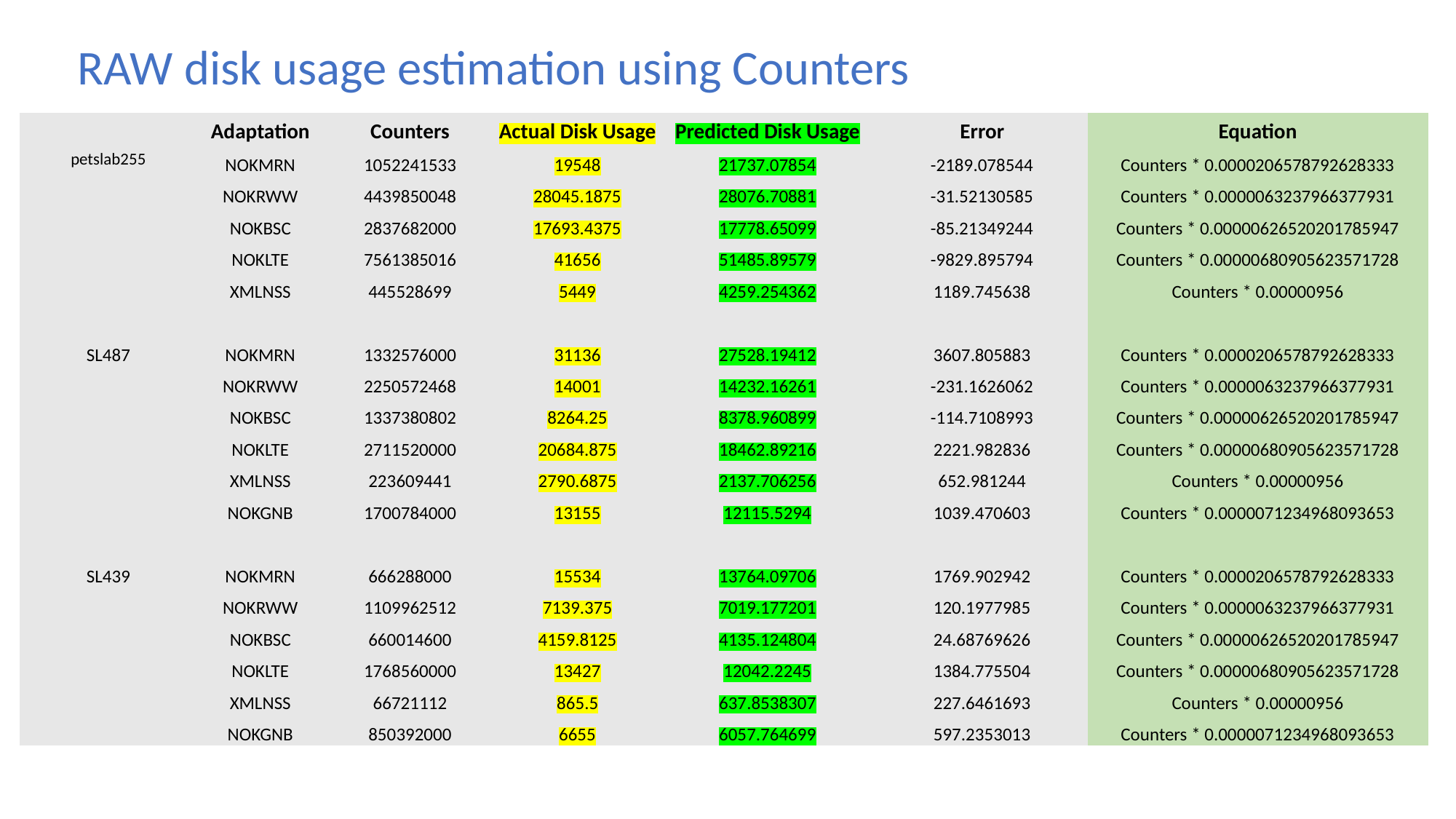

# RAW disk usage estimation using Counters
|  | Adaptation | Counters | Actual Disk Usage | Predicted Disk Usage | Error | Equation |
| --- | --- | --- | --- | --- | --- | --- |
| petslab255 | NOKMRN | 1052241533 | 19548 | 21737.07854 | -2189.078544 | Counters \* 0.0000206578792628333 |
|  | NOKRWW | 4439850048 | 28045.1875 | 28076.70881 | -31.52130585 | Counters \* 0.0000063237966377931 |
|  | NOKBSC | 2837682000 | 17693.4375 | 17778.65099 | -85.21349244 | Counters \* 0.00000626520201785947 |
|  | NOKLTE | 7561385016 | 41656 | 51485.89579 | -9829.895794 | Counters \* 0.00000680905623571728 |
|  | XMLNSS | 445528699 | 5449 | 4259.254362 | 1189.745638 | Counters \* 0.00000956 |
|  |  |  |  |  |  |  |
| SL487 | NOKMRN | 1332576000 | 31136 | 27528.19412 | 3607.805883 | Counters \* 0.0000206578792628333 |
|  | NOKRWW | 2250572468 | 14001 | 14232.16261 | -231.1626062 | Counters \* 0.0000063237966377931 |
|  | NOKBSC | 1337380802 | 8264.25 | 8378.960899 | -114.7108993 | Counters \* 0.00000626520201785947 |
|  | NOKLTE | 2711520000 | 20684.875 | 18462.89216 | 2221.982836 | Counters \* 0.00000680905623571728 |
|  | XMLNSS | 223609441 | 2790.6875 | 2137.706256 | 652.981244 | Counters \* 0.00000956 |
|  | NOKGNB | 1700784000 | 13155 | 12115.5294 | 1039.470603 | Counters \* 0.0000071234968093653 |
|  |  |  |  |  |  |  |
| SL439 | NOKMRN | 666288000 | 15534 | 13764.09706 | 1769.902942 | Counters \* 0.0000206578792628333 |
|  | NOKRWW | 1109962512 | 7139.375 | 7019.177201 | 120.1977985 | Counters \* 0.0000063237966377931 |
|  | NOKBSC | 660014600 | 4159.8125 | 4135.124804 | 24.68769626 | Counters \* 0.00000626520201785947 |
|  | NOKLTE | 1768560000 | 13427 | 12042.2245 | 1384.775504 | Counters \* 0.00000680905623571728 |
|  | XMLNSS | 66721112 | 865.5 | 637.8538307 | 227.6461693 | Counters \* 0.00000956 |
|  | NOKGNB | 850392000 | 6655 | 6057.764699 | 597.2353013 | Counters \* 0.0000071234968093653 |